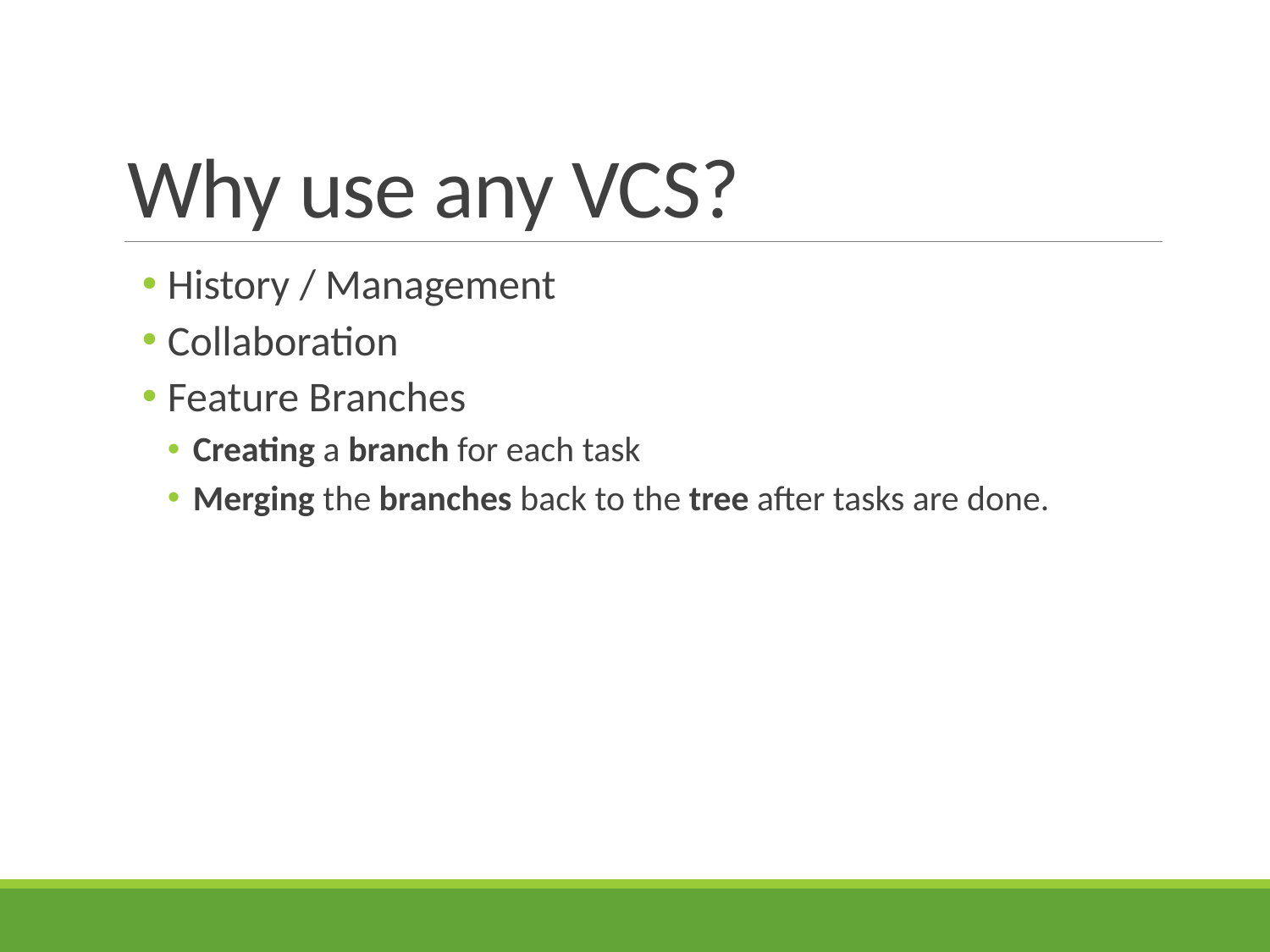

# Why use any VCS?
History / Management
Collaboration
Feature Branches
Creating a branch for each task
Merging the branches back to the tree after tasks are done.